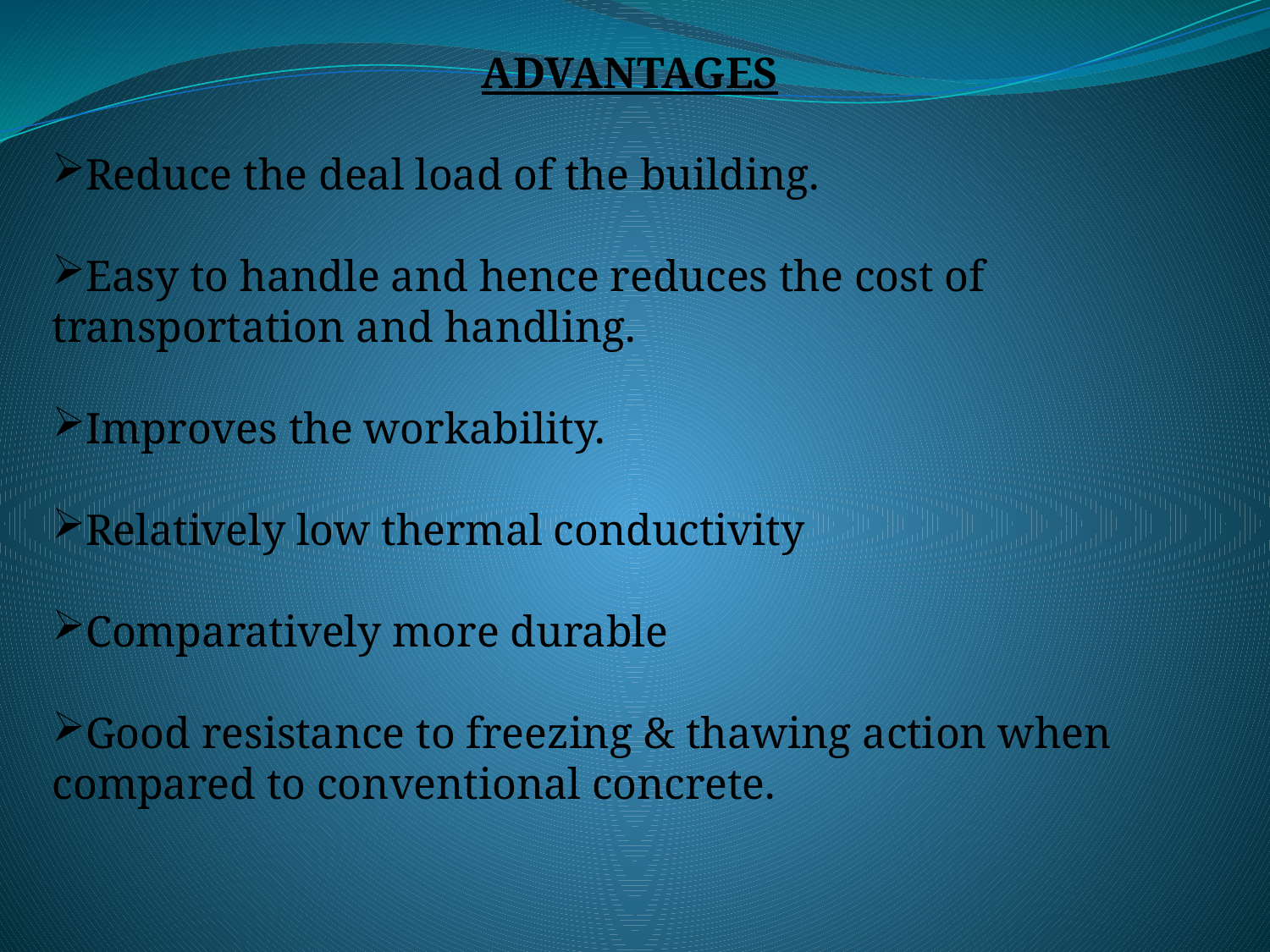

ADVANTAGES

Reduce the deal load of the building.

Easy to handle and hence reduces the cost of transportation and handling.

Improves the workability.

Relatively low thermal conductivity

Comparatively more durable

Good resistance to freezing & thawing action when compared to conventional concrete.